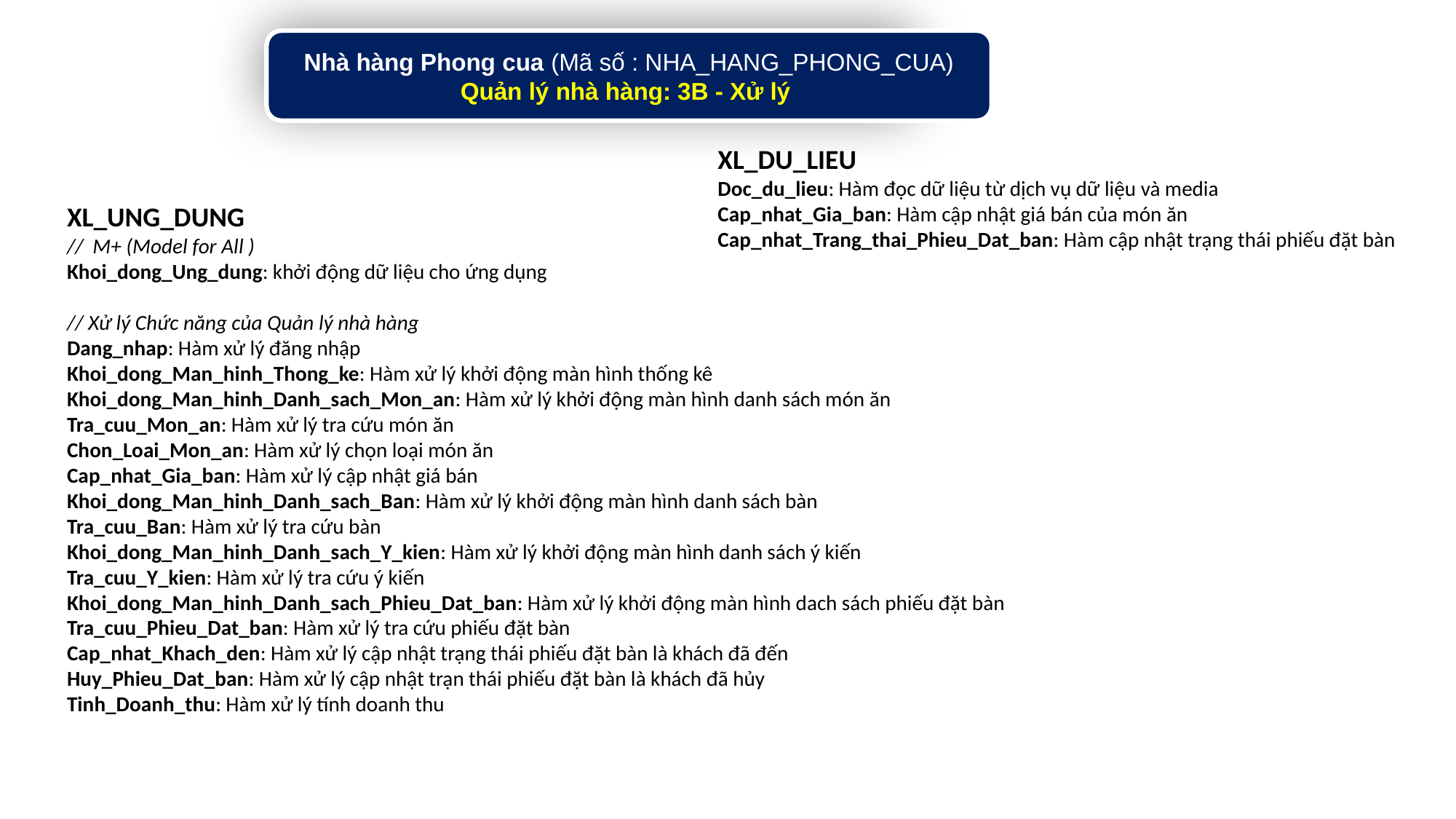

Nhà hàng Phong cua (Mã số : NHA_HANG_PHONG_CUA)
Quản lý nhà hàng: 3B - Xử lý
XL_DU_LIEU
Doc_du_lieu: Hàm đọc dữ liệu từ dịch vụ dữ liệu và media
Cap_nhat_Gia_ban: Hàm cập nhật giá bán của món ăn
Cap_nhat_Trang_thai_Phieu_Dat_ban: Hàm cập nhật trạng thái phiếu đặt bàn
XL_UNG_DUNG
//  M+ (Model for All )
Khoi_dong_Ung_dung: khởi động dữ liệu cho ứng dụng

// Xử lý Chức năng của Quản lý nhà hàng
Dang_nhap: Hàm xử lý đăng nhập
Khoi_dong_Man_hinh_Thong_ke: Hàm xử lý khởi động màn hình thống kê
Khoi_dong_Man_hinh_Danh_sach_Mon_an: Hàm xử lý khởi động màn hình danh sách món ăn
Tra_cuu_Mon_an: Hàm xử lý tra cứu món ăn
Chon_Loai_Mon_an: Hàm xử lý chọn loại món ăn
Cap_nhat_Gia_ban: Hàm xử lý cập nhật giá bán
Khoi_dong_Man_hinh_Danh_sach_Ban: Hàm xử lý khởi động màn hình danh sách bàn
Tra_cuu_Ban: Hàm xử lý tra cứu bàn
Khoi_dong_Man_hinh_Danh_sach_Y_kien: Hàm xử lý khởi động màn hình danh sách ý kiến
Tra_cuu_Y_kien: Hàm xử lý tra cứu ý kiến
Khoi_dong_Man_hinh_Danh_sach_Phieu_Dat_ban: Hàm xử lý khởi động màn hình dach sách phiếu đặt bàn
Tra_cuu_Phieu_Dat_ban: Hàm xử lý tra cứu phiếu đặt bàn
Cap_nhat_Khach_den: Hàm xử lý cập nhật trạng thái phiếu đặt bàn là khách đã đến
Huy_Phieu_Dat_ban: Hàm xử lý cập nhật trạn thái phiếu đặt bàn là khách đã hủy
Tinh_Doanh_thu: Hàm xử lý tính doanh thu